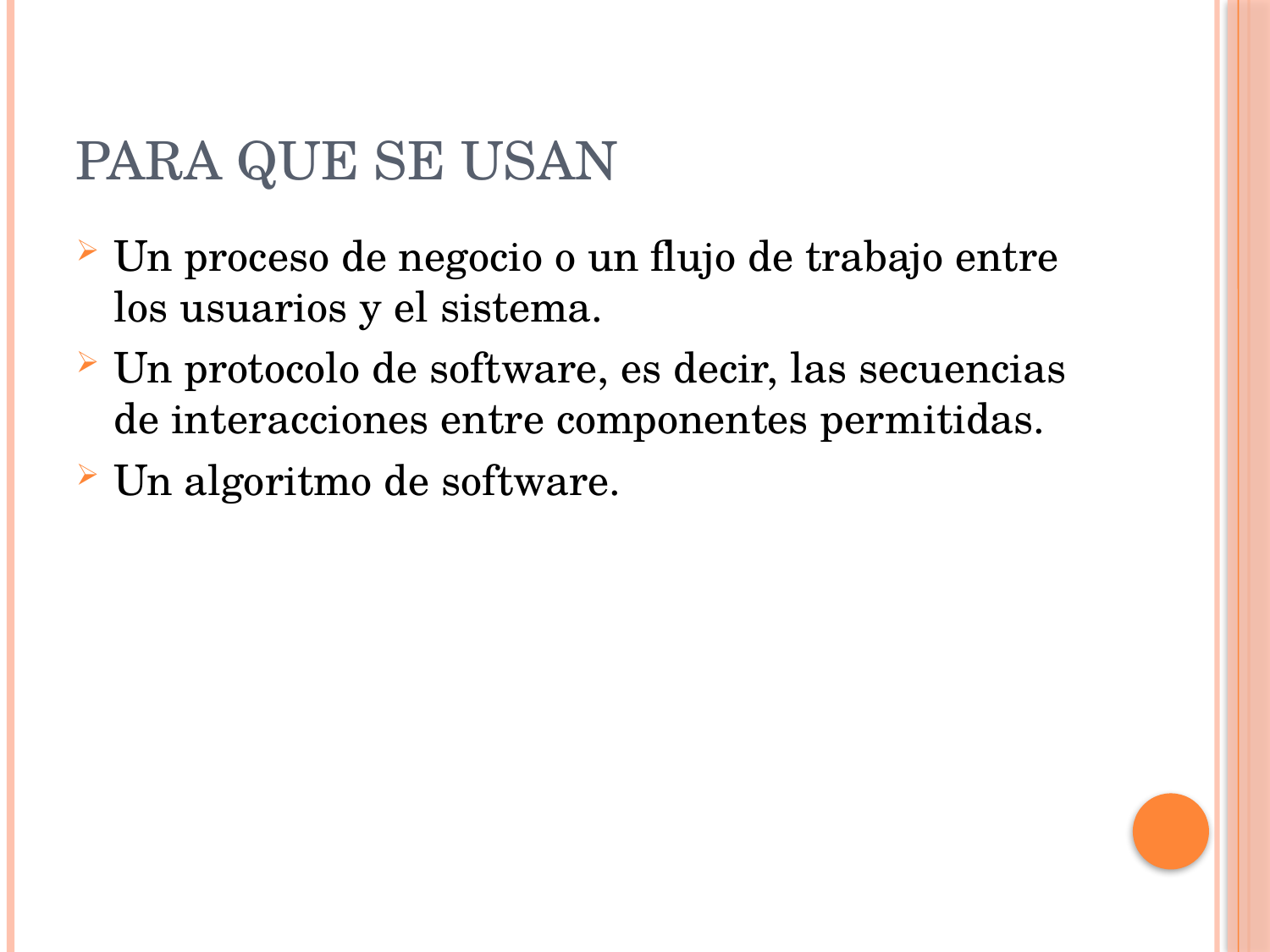

# Para que se usan
Un proceso de negocio o un flujo de trabajo entre los usuarios y el sistema.
Un protocolo de software, es decir, las secuencias de interacciones entre componentes permitidas.
Un algoritmo de software.